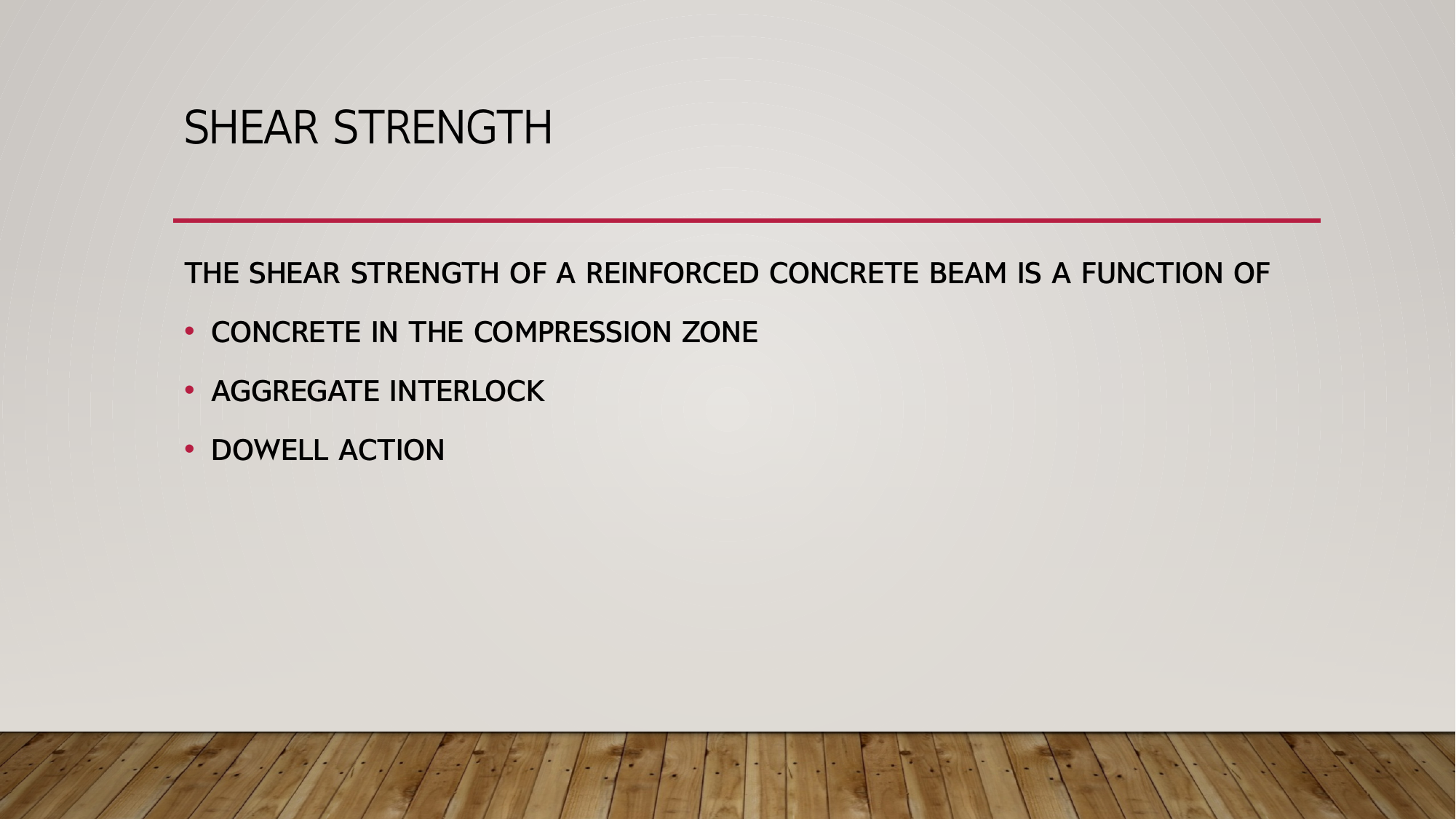

# SHEAR STRENGTH
THE SHEAR STRENGTH OF A REINFORCED CONCRETE BEAM IS A FUNCTION OF
CONCRETE IN THE COMPRESSION ZONE
AGGREGATE INTERLOCK
DOWELL ACTION